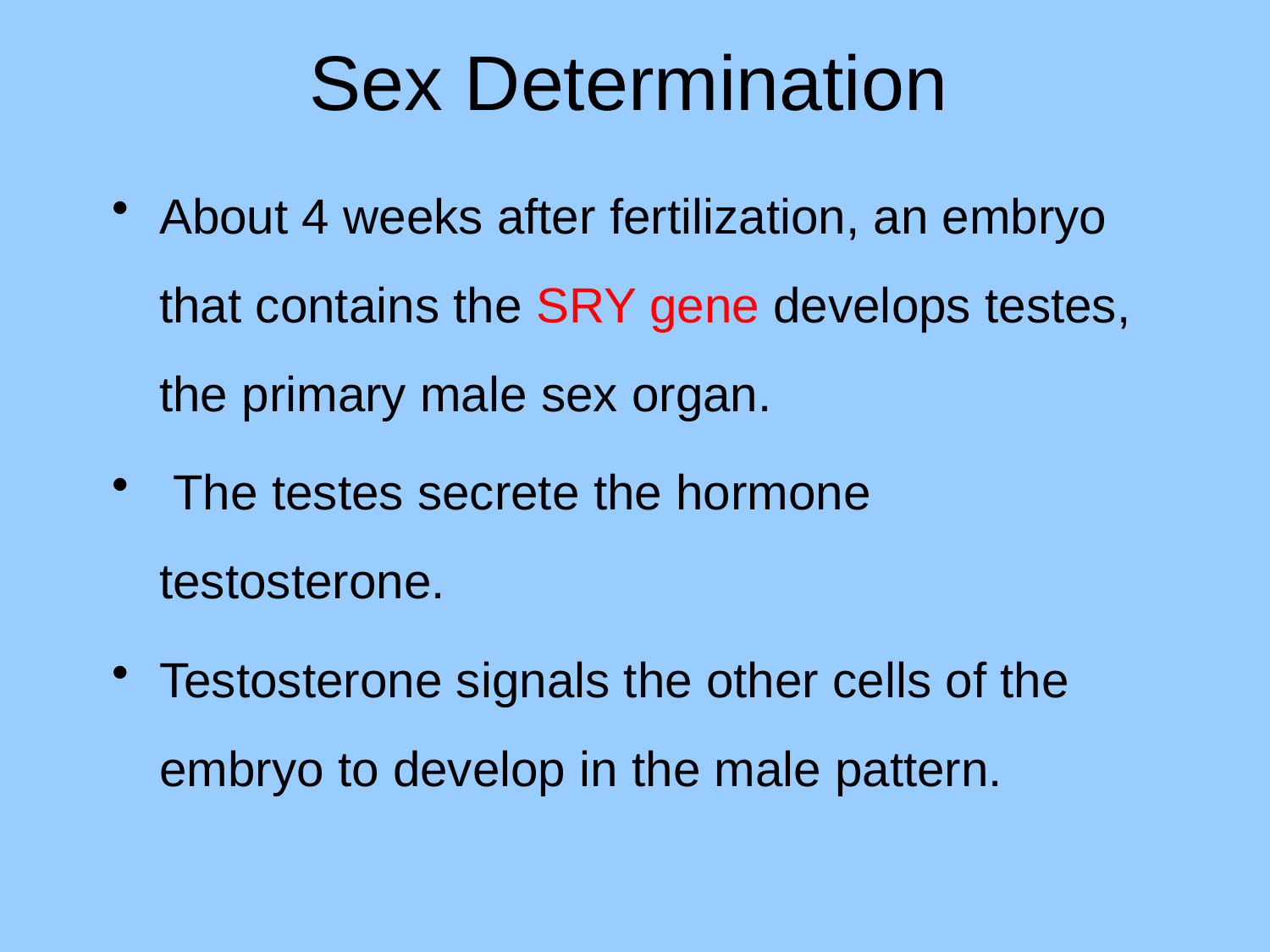

# Sex Determination
About 4 weeks after fertilization, an embryo that contains the SRY gene develops testes, the primary male sex organ.
 The testes secrete the hormone testosterone.
Testosterone signals the other cells of the embryo to develop in the male pattern.